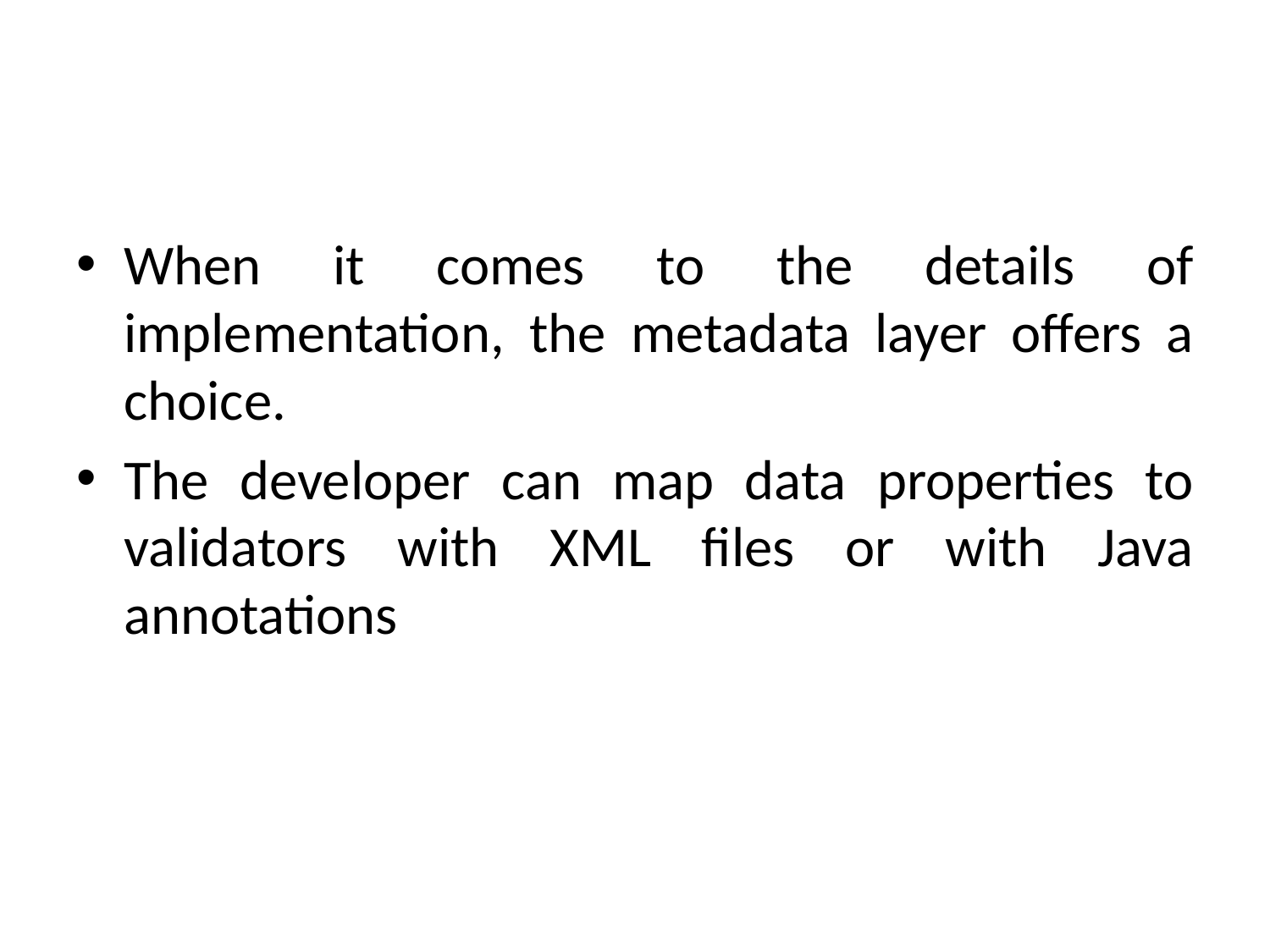

When it comes to the details of implementation, the metadata layer offers a choice.
The developer can map data properties to validators with XML files or with Java annotations